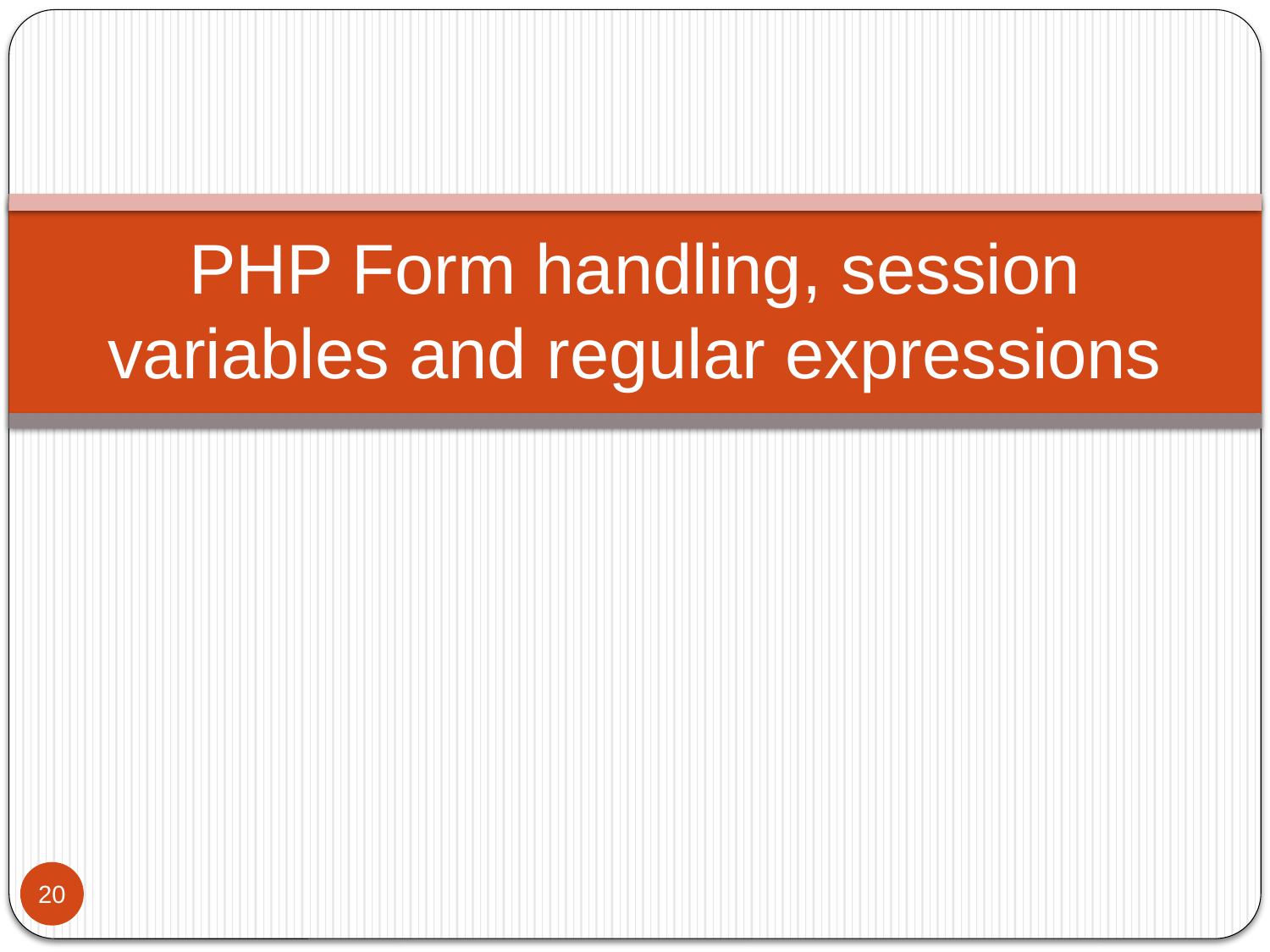

# PHP Form handling, session variables and regular expressions

20